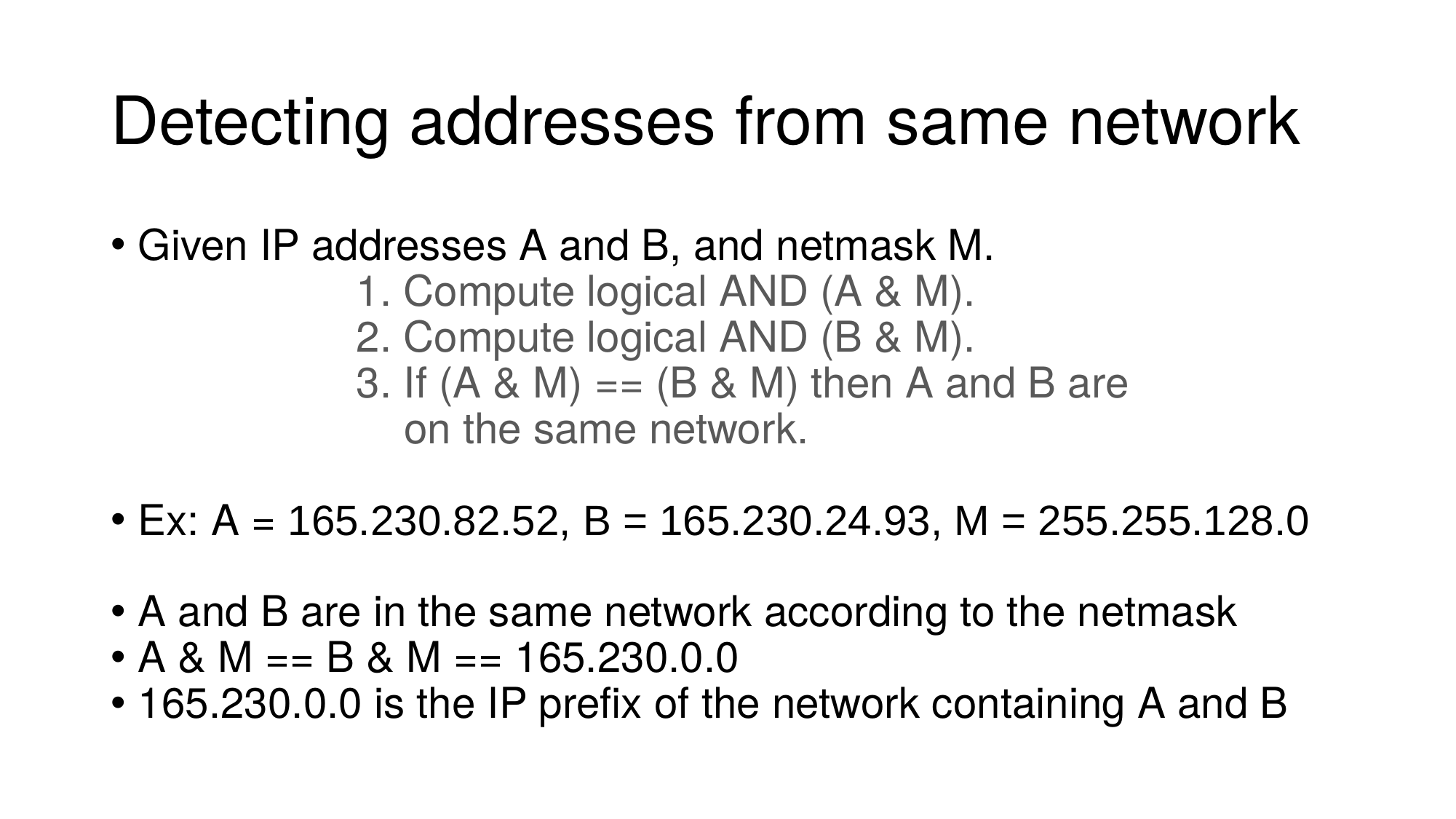

# Detecting addresses from same network
Given IP addresses A and B, and netmask M.
			1. Compute logical AND (A & M).
			2. Compute logical AND (B & M).
			3. If (A & M) == (B & M) then A and B are
			    on the same network.

Ex: A = 165.230.82.52, B = 165.230.24.93, M = 255.255.128.0

A and B are in the same network according to the netmask
A & M == B & M == 165.230.0.0
165.230.0.0 is the IP prefix of the network containing A and B